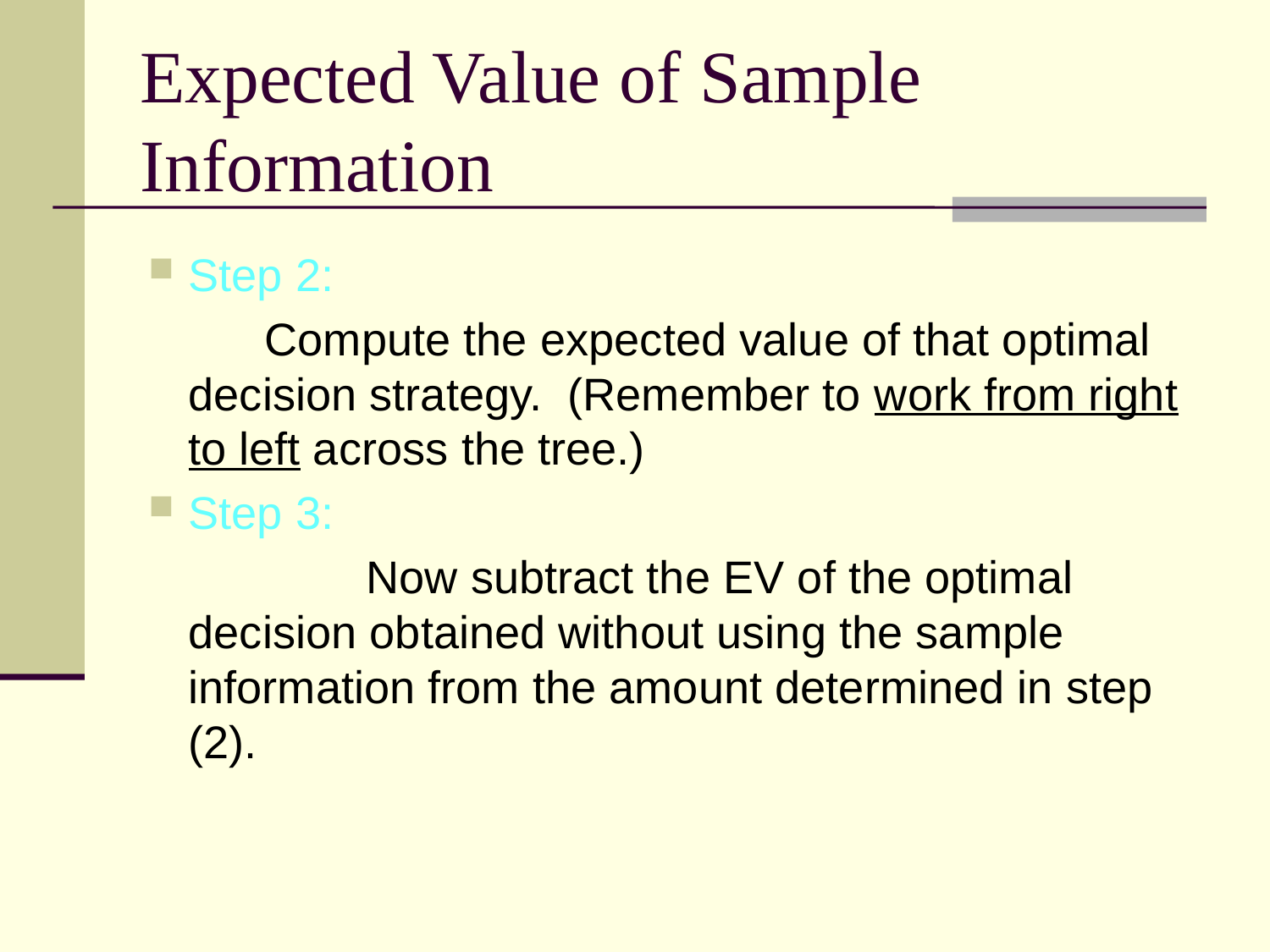

# Expected Value of Sample Information
Step 2:
	      Compute the expected value of that optimal decision strategy.  (Remember to work from right to left across the tree.)
Step 3:
		    Now subtract the EV of the optimal decision obtained without using the sample information from the amount determined in step (2).